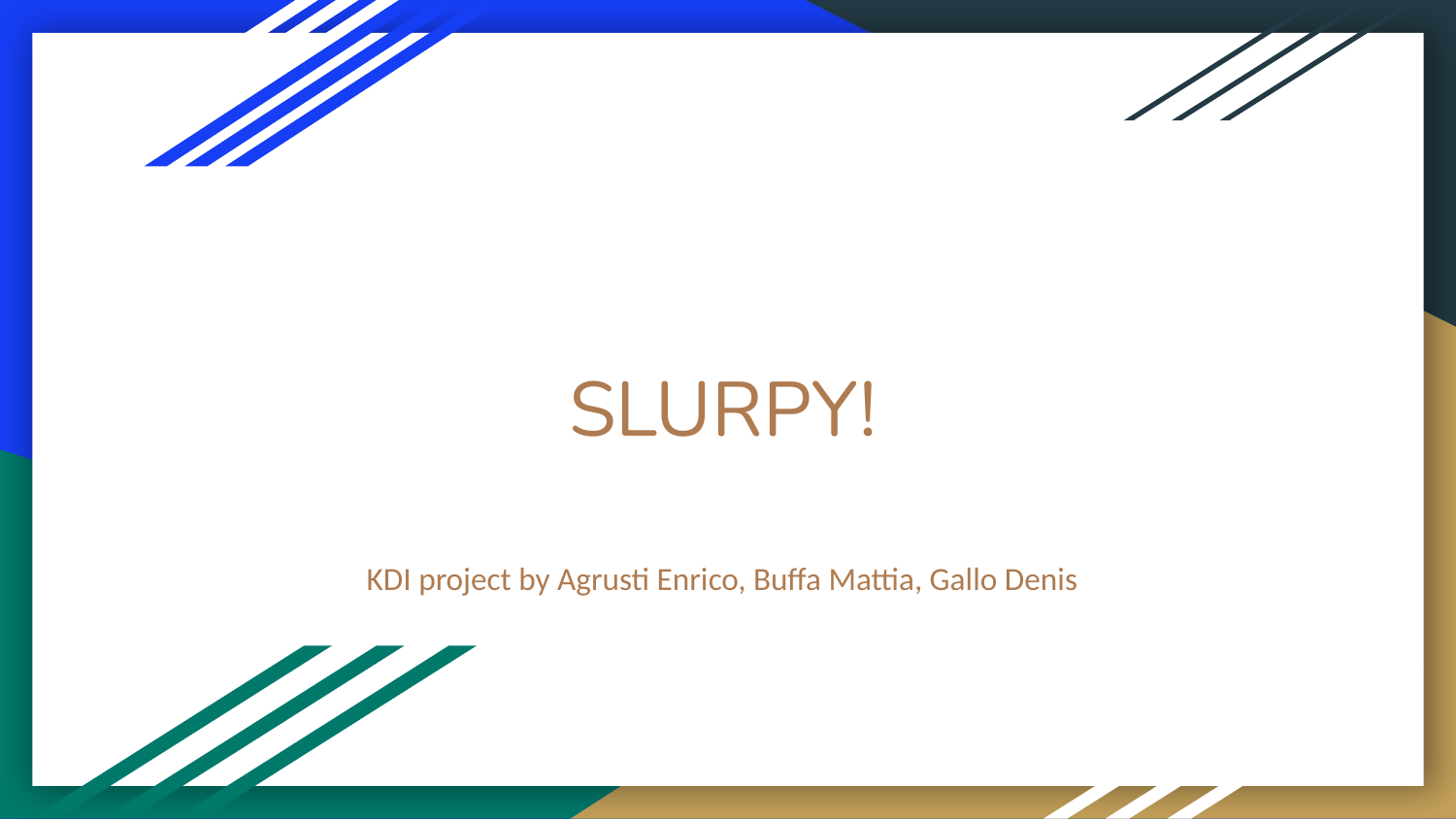

# SLURPY!
KDI project by Agrusti Enrico, Buffa Mattia, Gallo Denis